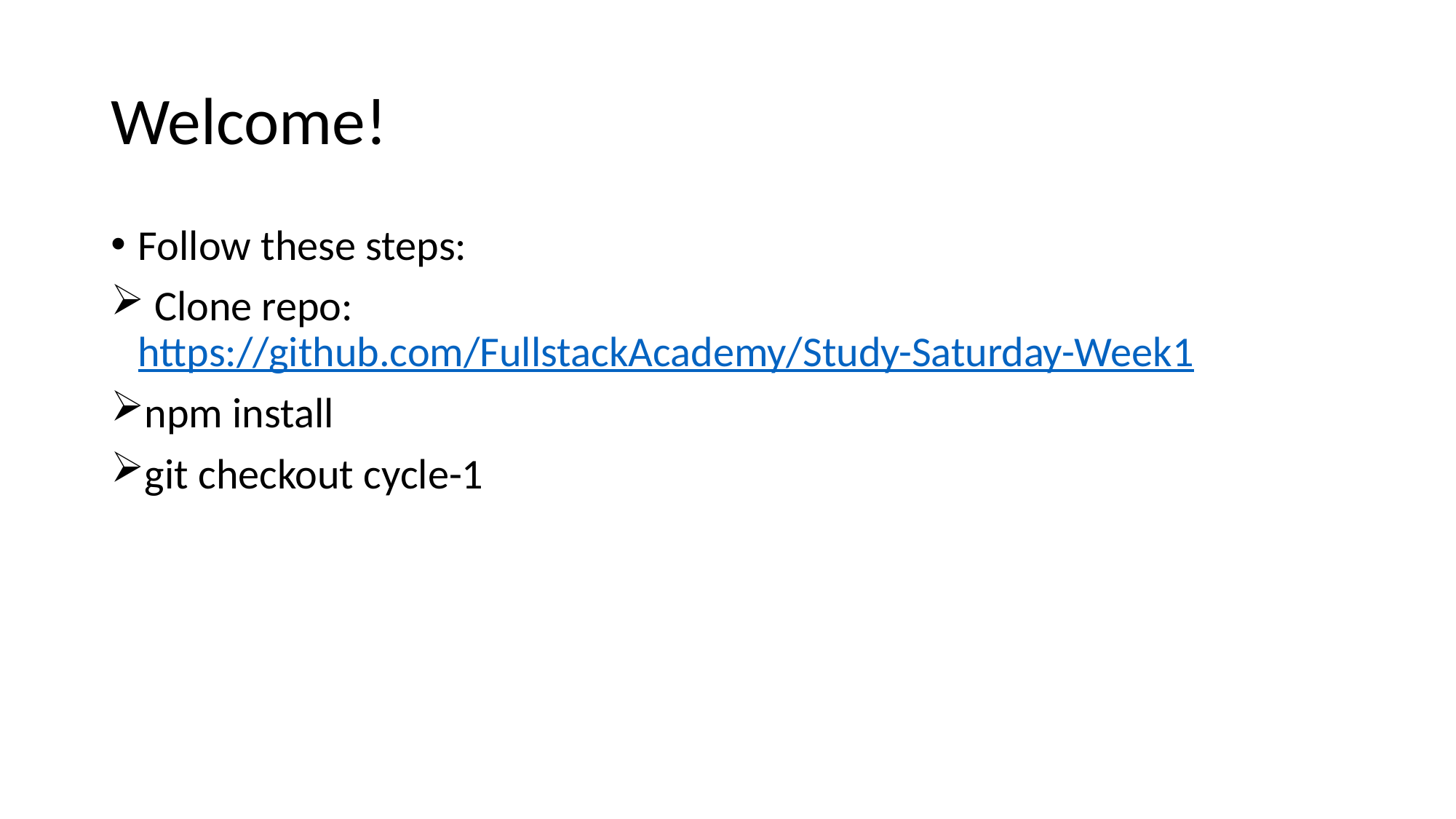

# Welcome!
Follow these steps:
 Clone repo: https://github.com/FullstackAcademy/Study-Saturday-Week1
npm install
git checkout cycle-1